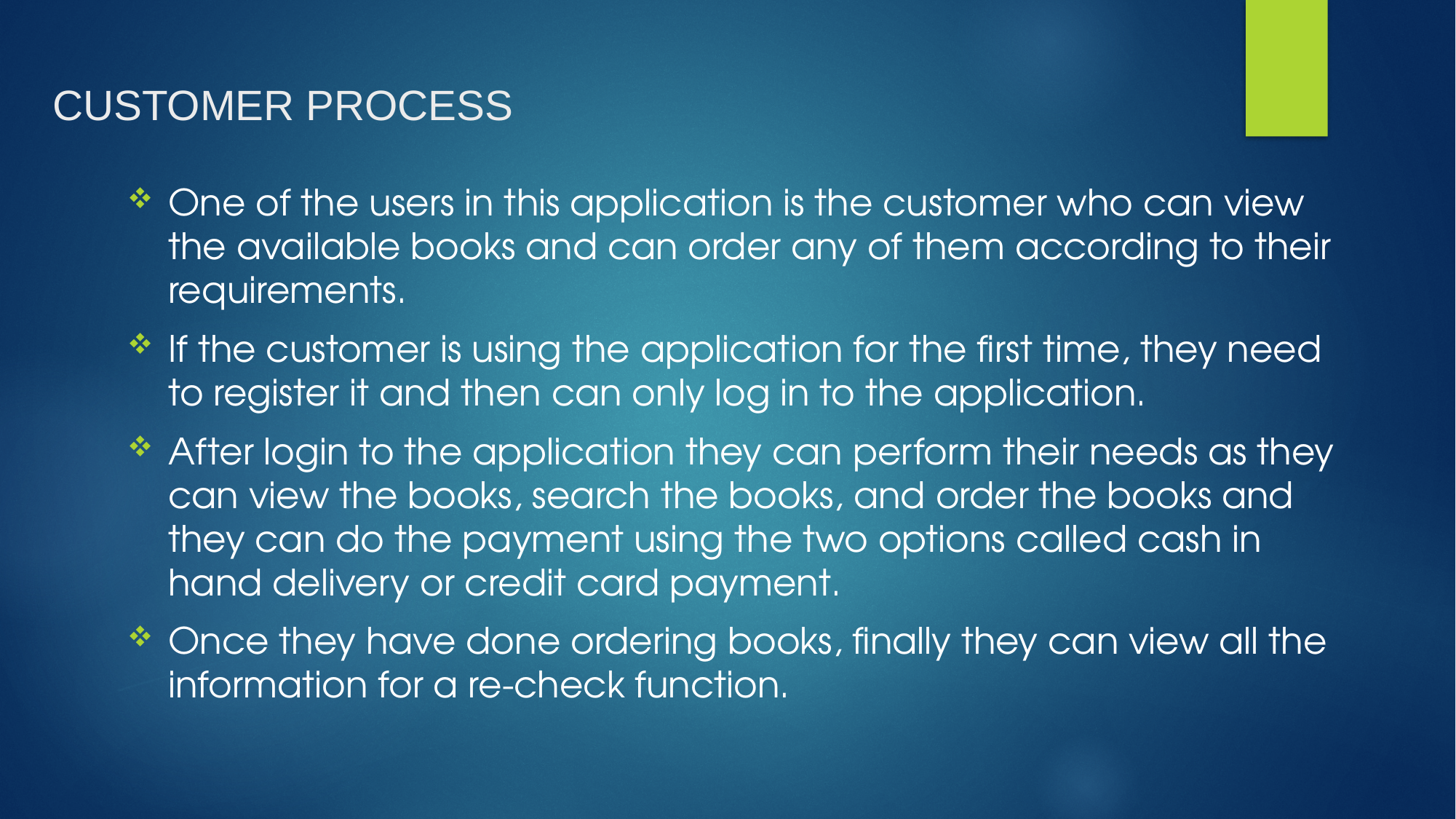

# CUSTOMER PROCESS
One of the users in this application is the customer who can view the available books and can order any of them according to their requirements.
If the customer is using the application for the first time, they need to register it and then can only log in to the application.
After login to the application they can perform their needs as they can view the books, search the books, and order the books and they can do the payment using the two options called cash in hand delivery or credit card payment.
Once they have done ordering books, finally they can view all the information for a re-check function.